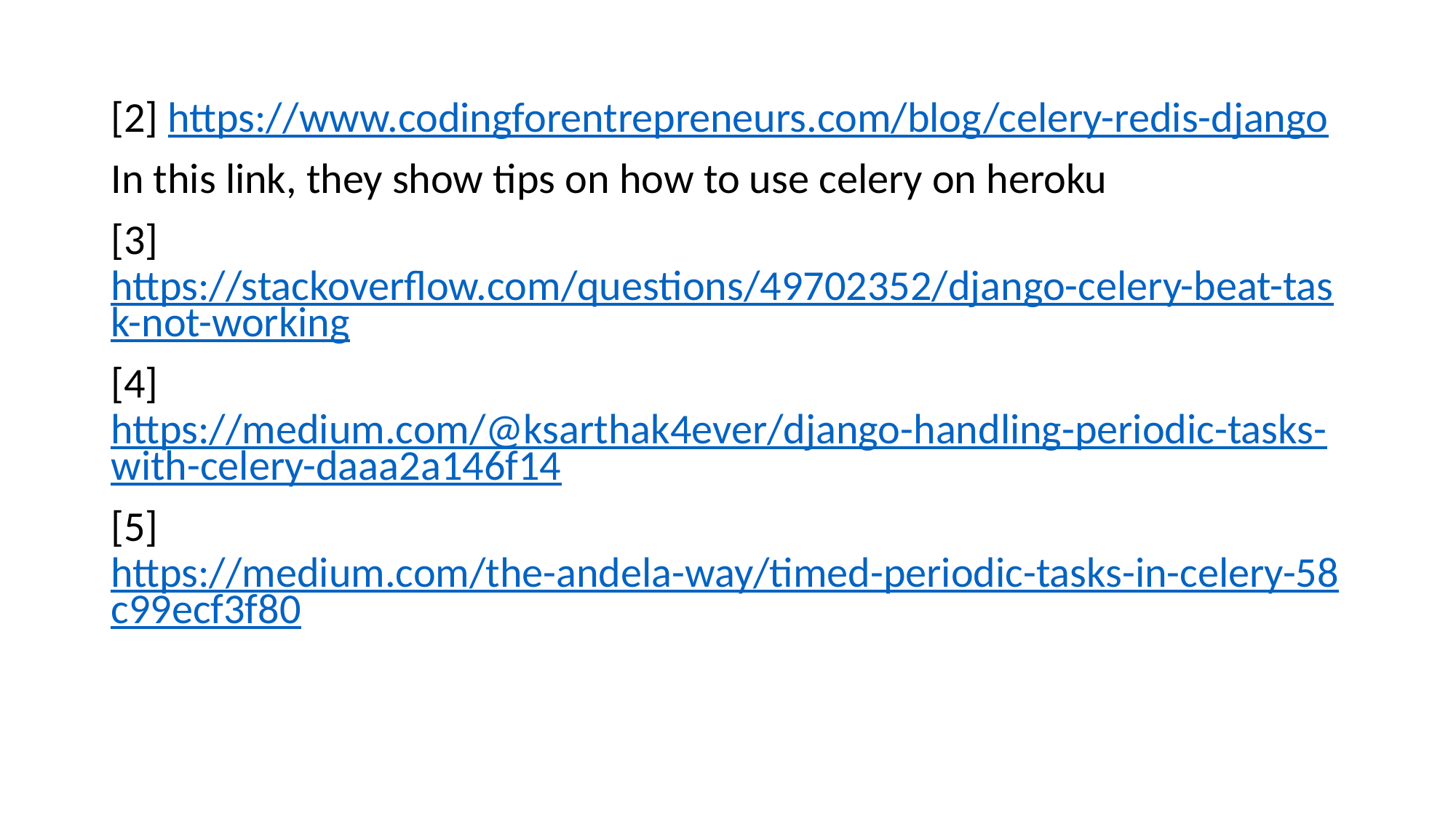

[2] https://www.codingforentrepreneurs.com/blog/celery-redis-django
In this link, they show tips on how to use celery on heroku
[3] https://stackoverflow.com/questions/49702352/django-celery-beat-task-not-working
[4] https://medium.com/@ksarthak4ever/django-handling-periodic-tasks-with-celery-daaa2a146f14
[5] https://medium.com/the-andela-way/timed-periodic-tasks-in-celery-58c99ecf3f80